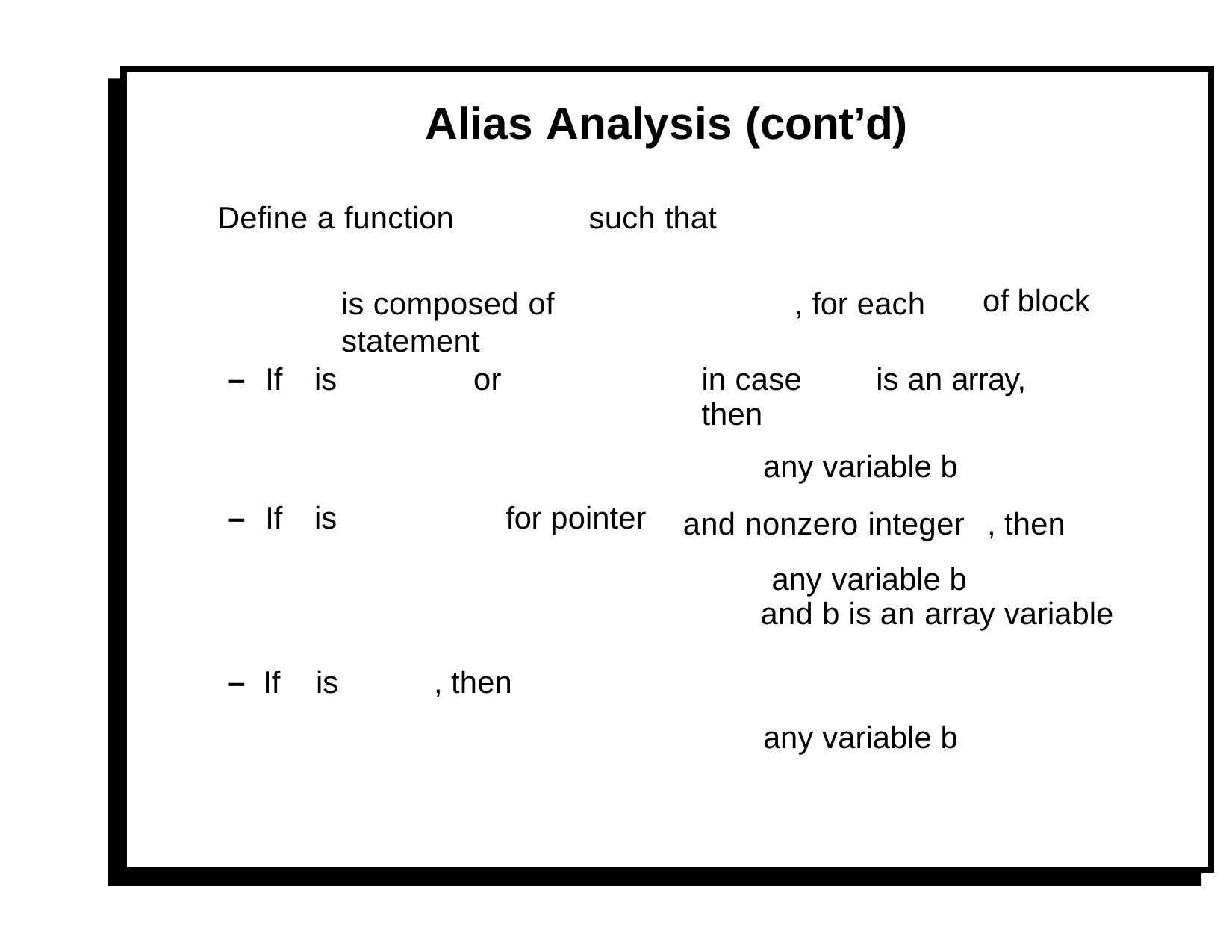

# Alias Analysis (cont’d)
Define a function	such that

is composed of	, for each statement
of block
| – If | is | or | in case is an array, then any variable b |
| --- | --- | --- | --- |
| – If | is | for pointer | and nonzero integer , then any variable b |
and b is an array variable
–	If	is
, then
any variable b